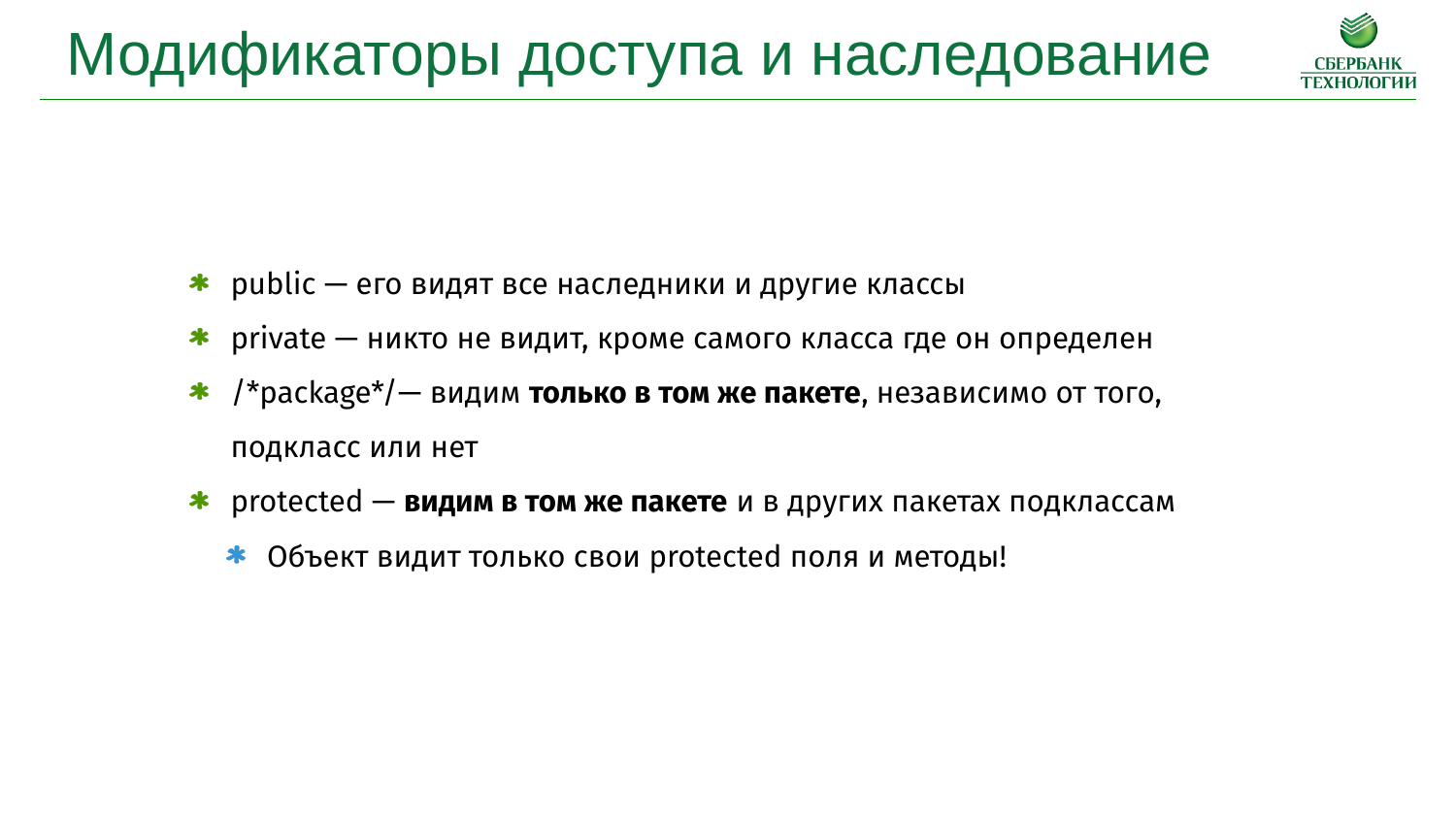

Модификаторы доступа и наследование
public — его видят все наследники и другие классы
private — никто не видит, кроме самого класса где он определен
/*package*/— видим только в том же пакете, независимо от того, подкласс или нет
protected — видим в том же пакете и в других пакетах подклассам
Объект видит только свои protected поля и методы!